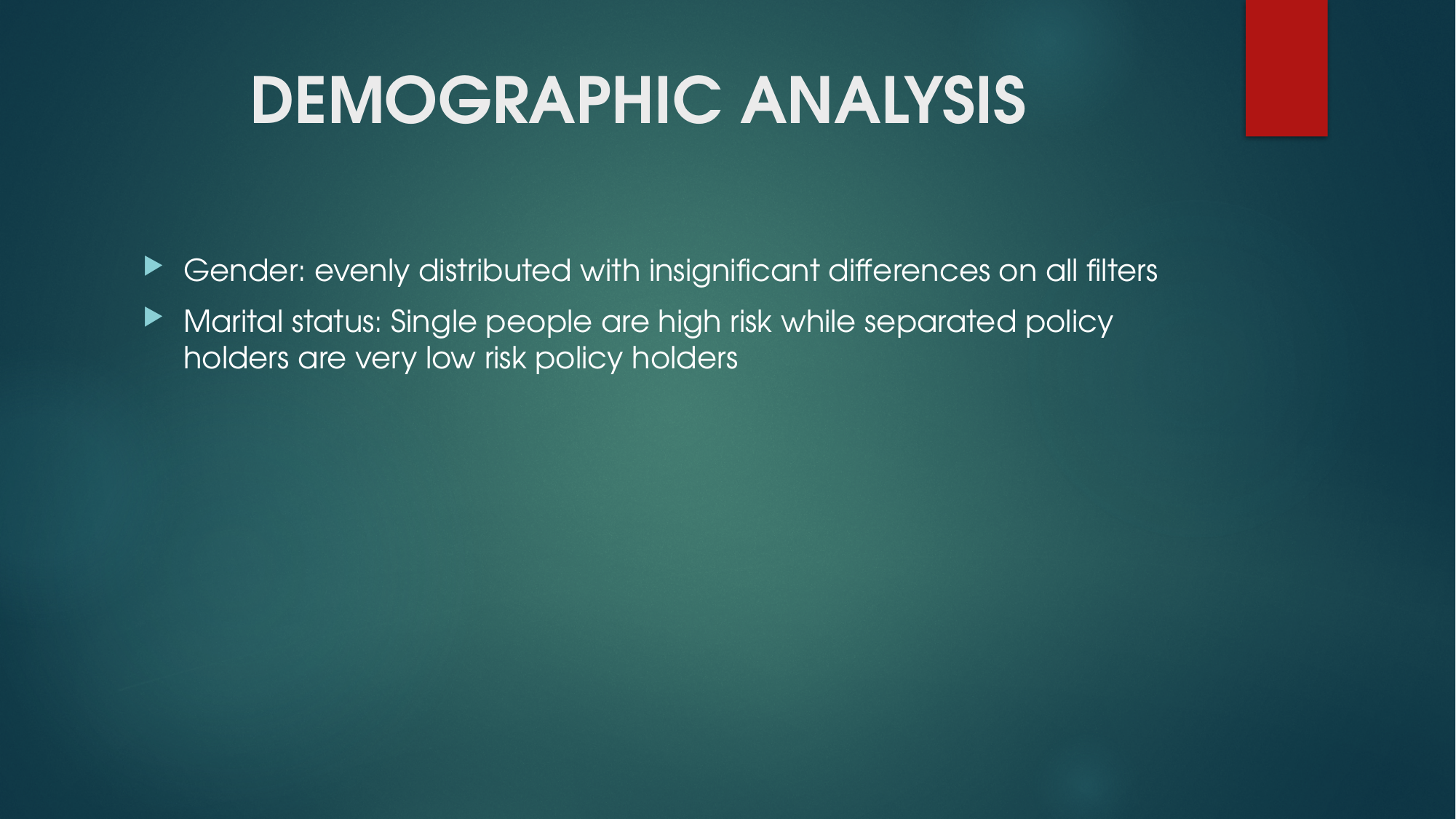

# DEMOGRAPHIC ANALYSIS
Gender: evenly distributed with insignificant differences on all filters
Marital status: Single people are high risk while separated policy holders are very low risk policy holders